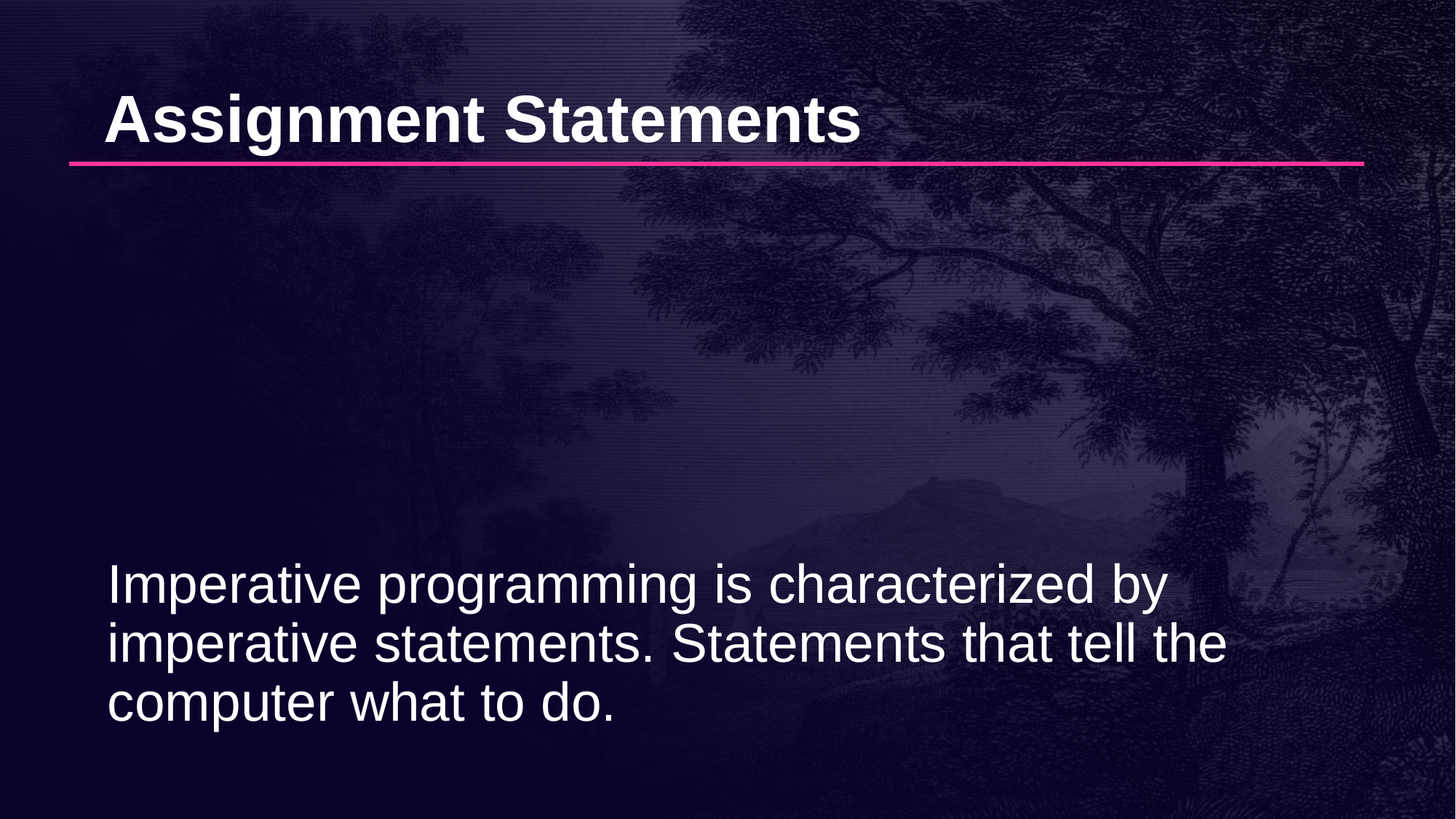

# Assignment Statements
Imperative programming is characterized by imperative statements. Statements that tell the computer what to do.